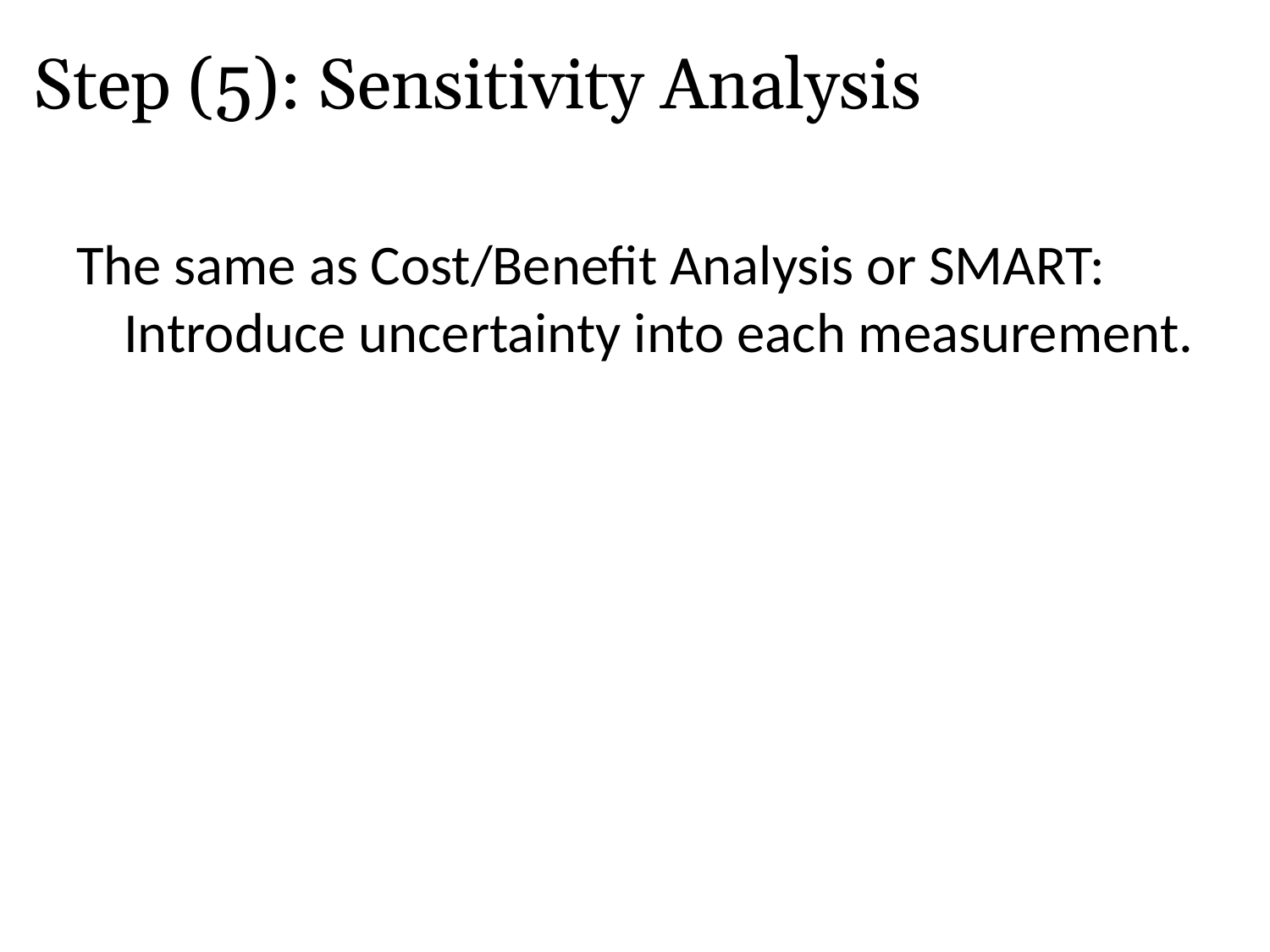

Step (5): Sensitivity Analysis
The same as Cost/Benefit Analysis or SMART: Introduce uncertainty into each measurement.